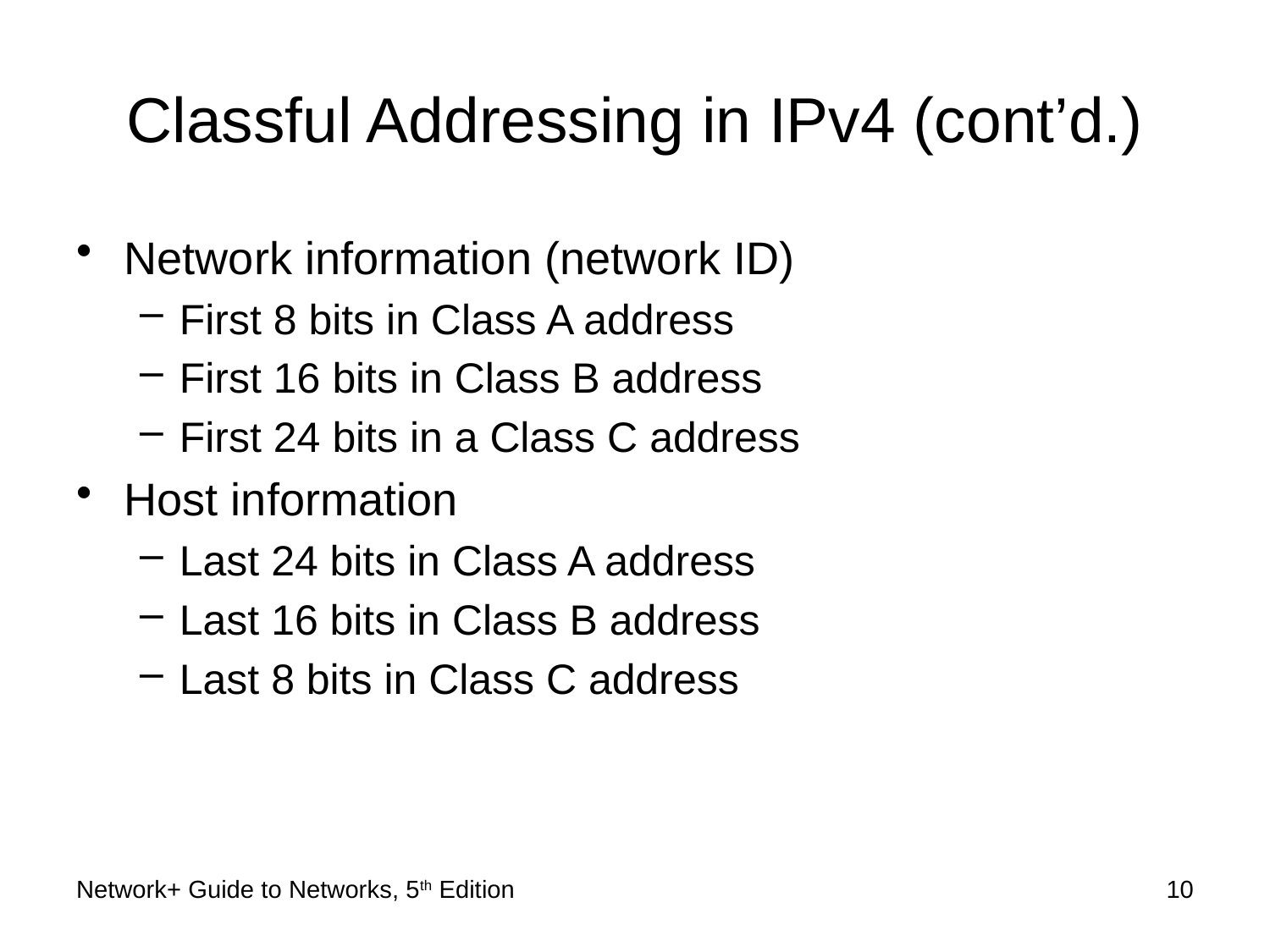

# Classful Addressing in IPv4 (cont’d.)
Network information (network ID)
First 8 bits in Class A address
First 16 bits in Class B address
First 24 bits in a Class C address
Host information
Last 24 bits in Class A address
Last 16 bits in Class B address
Last 8 bits in Class C address
Network+ Guide to Networks, 5th Edition
10